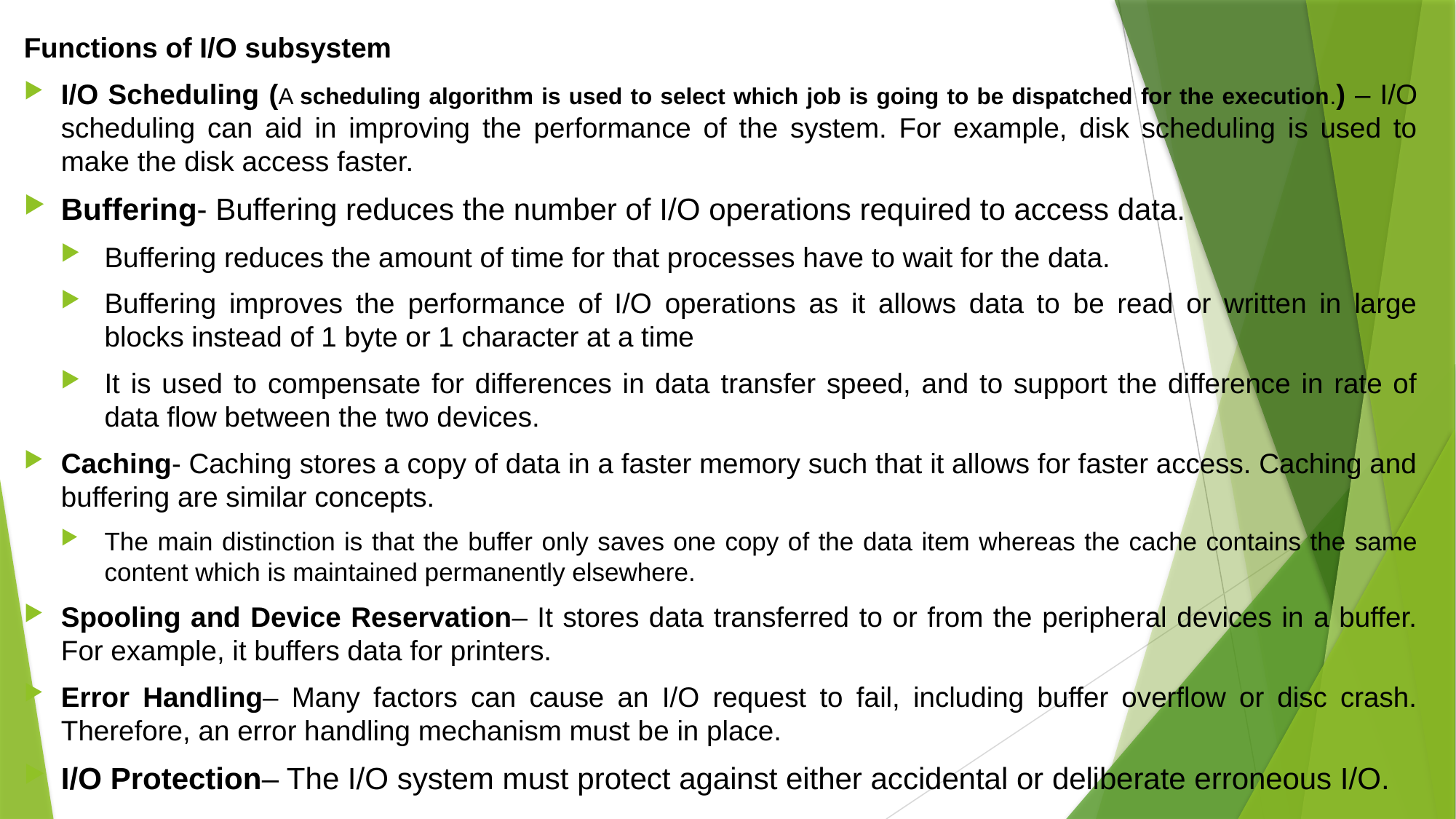

Functions of I/O subsystem
I/O Scheduling (A scheduling algorithm is used to select which job is going to be dispatched for the execution.) – I/O scheduling can aid in improving the performance of the system. For example, disk scheduling is used to make the disk access faster.
Buffering- Buffering reduces the number of I/O operations required to access data.
Buffering reduces the amount of time for that processes have to wait for the data.
Buffering improves the performance of I/O operations as it allows data to be read or written in large blocks instead of 1 byte or 1 character at a time
It is used to compensate for differences in data transfer speed, and to support the difference in rate of data flow between the two devices.
Caching- Caching stores a copy of data in a faster memory such that it allows for faster access. Caching and buffering are similar concepts.
The main distinction is that the buffer only saves one copy of the data item whereas the cache contains the same content which is maintained permanently elsewhere.
Spooling and Device Reservation– It stores data transferred to or from the peripheral devices in a buffer. For example, it buffers data for printers.
Error Handling– Many factors can cause an I/O request to fail, including buffer overflow or disc crash. Therefore, an error handling mechanism must be in place.
I/O Protection– The I/O system must protect against either accidental or deliberate erroneous I/O.